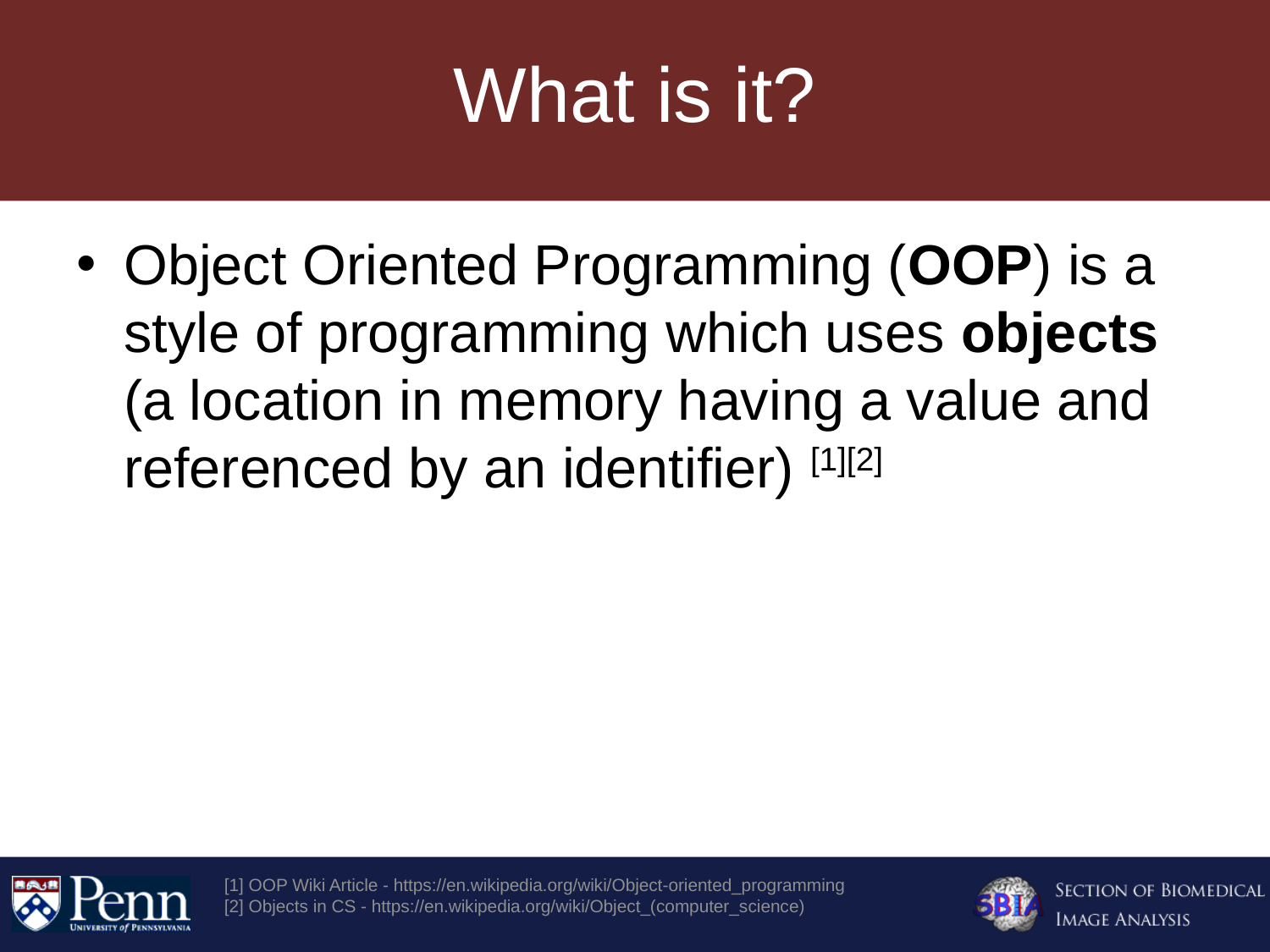

# What is it?
Object Oriented Programming (OOP) is a style of programming which uses objects (a location in memory having a value and referenced by an identifier) [1][2]

[1] OOP Wiki Article - https://en.wikipedia.org/wiki/Object-oriented_programming
[2] Objects in CS - https://en.wikipedia.org/wiki/Object_(computer_science)